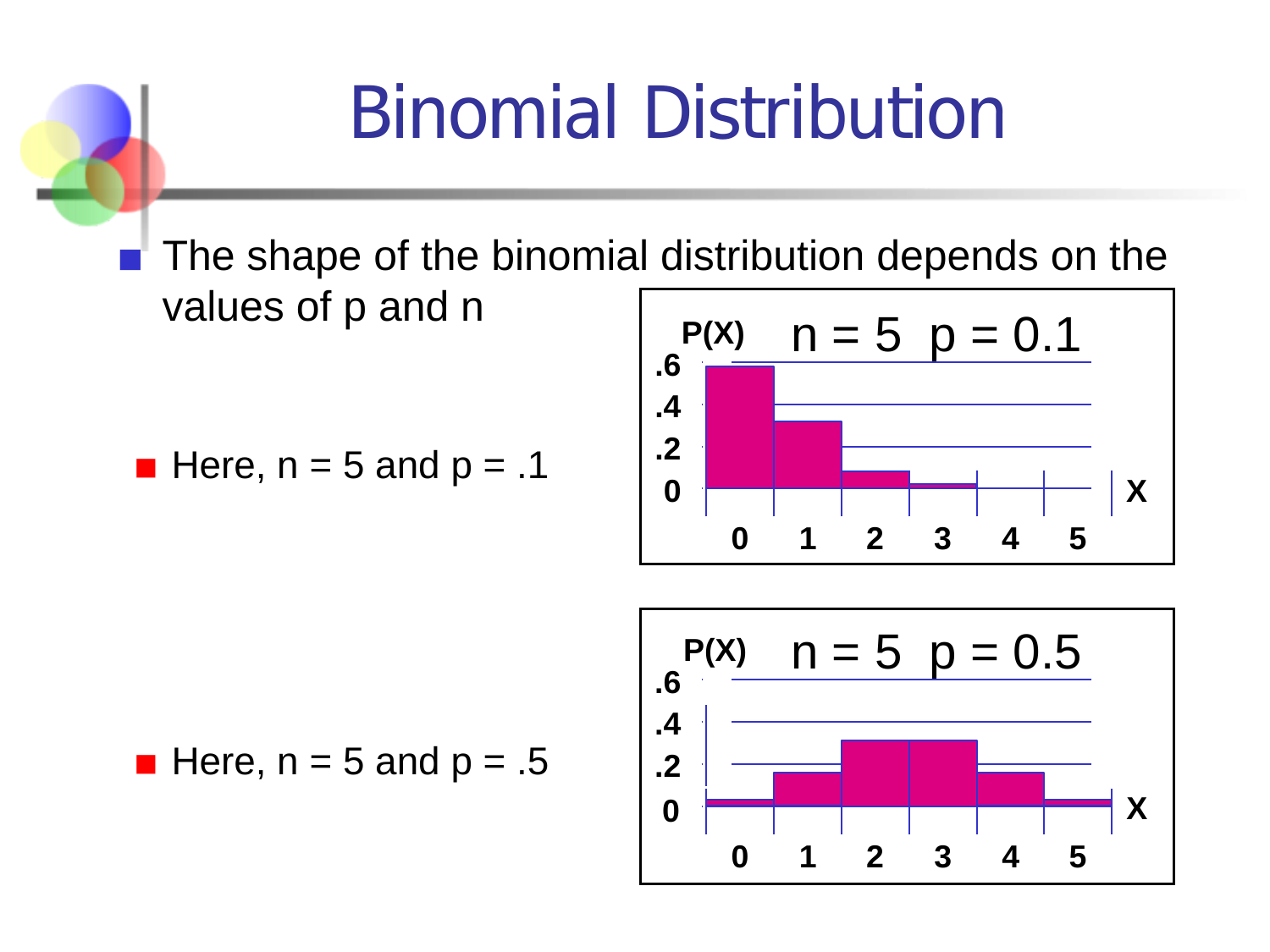

# Binomial Distribution
The shape of the binomial distribution depends on the values of p and n

n = 5  p = 0.1
P(X)
Mean
.6

.4

.2
Here, n = 5 and p = .1
 0
X

0
1
2
3
4
5

n = 5  p = 0.5
P(X)
.6
.4
Here, n = 5 and p = .5
.2

X
0

0
1
2
3
4
5